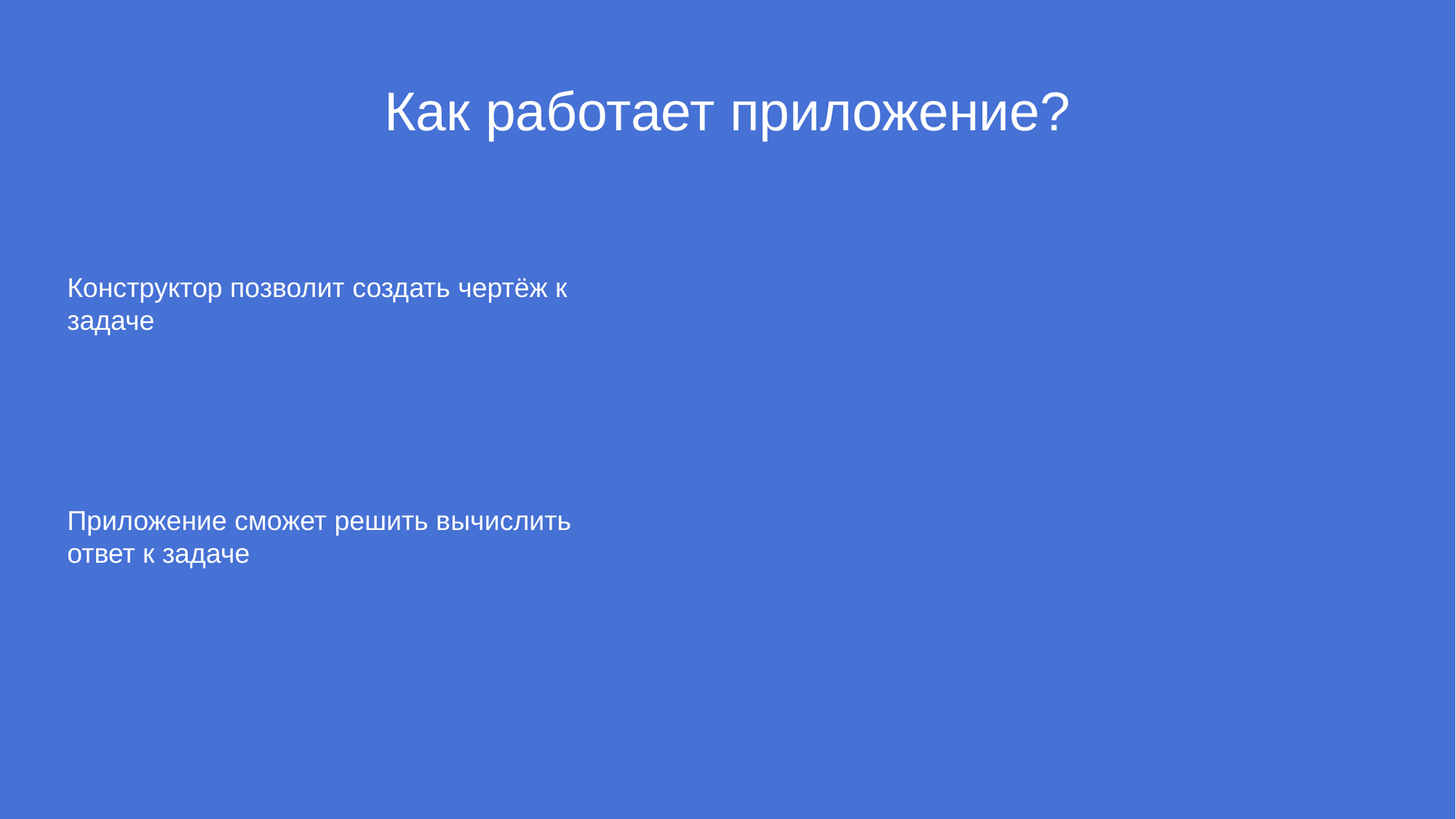

Как работает приложение?
Конструктор позволит создать чертёж к задаче
Приложение сможет решить вычислить ответ к задаче